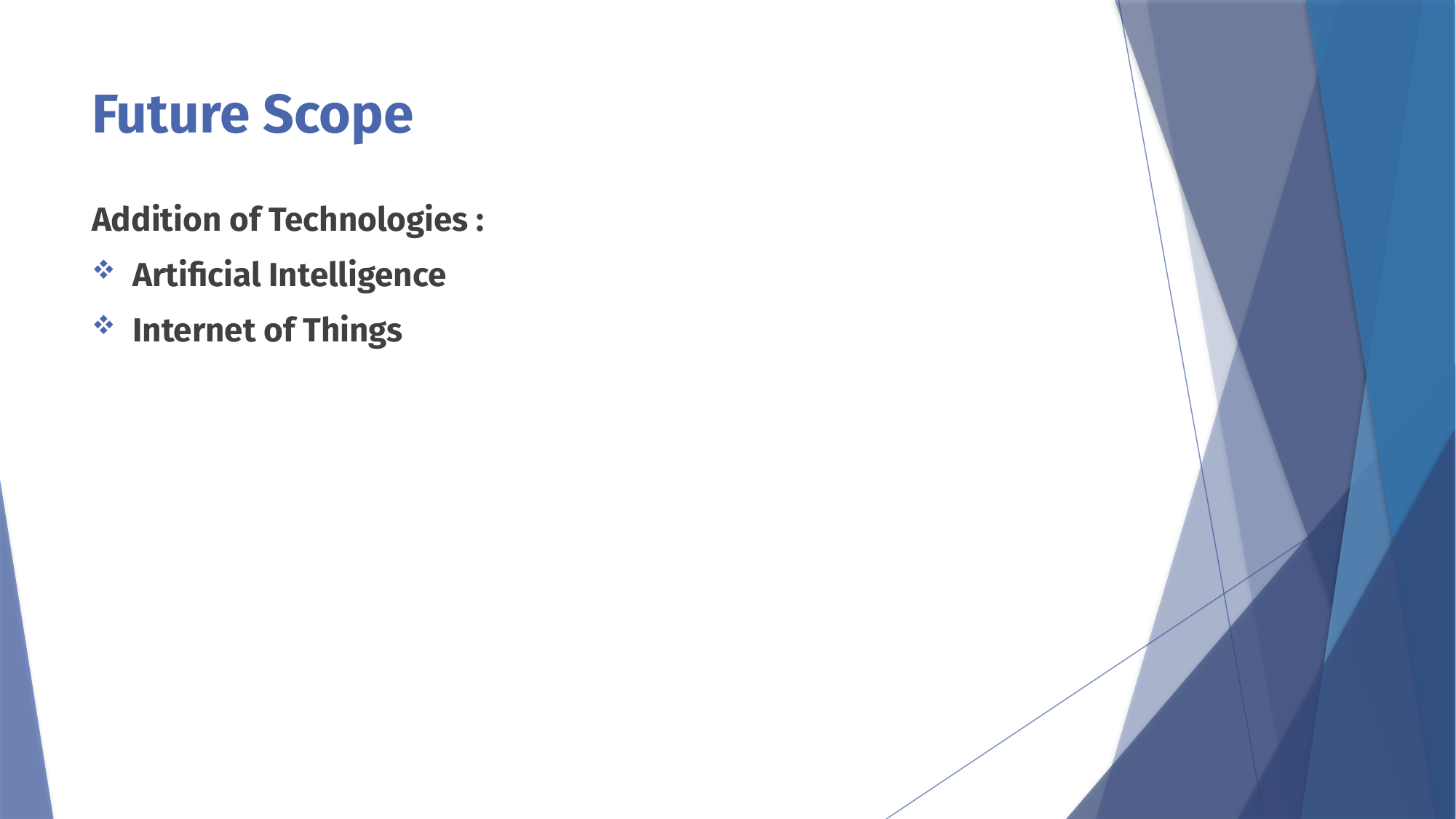

# Future Scope
Addition of Technologies :
Artificial Intelligence
Internet of Things